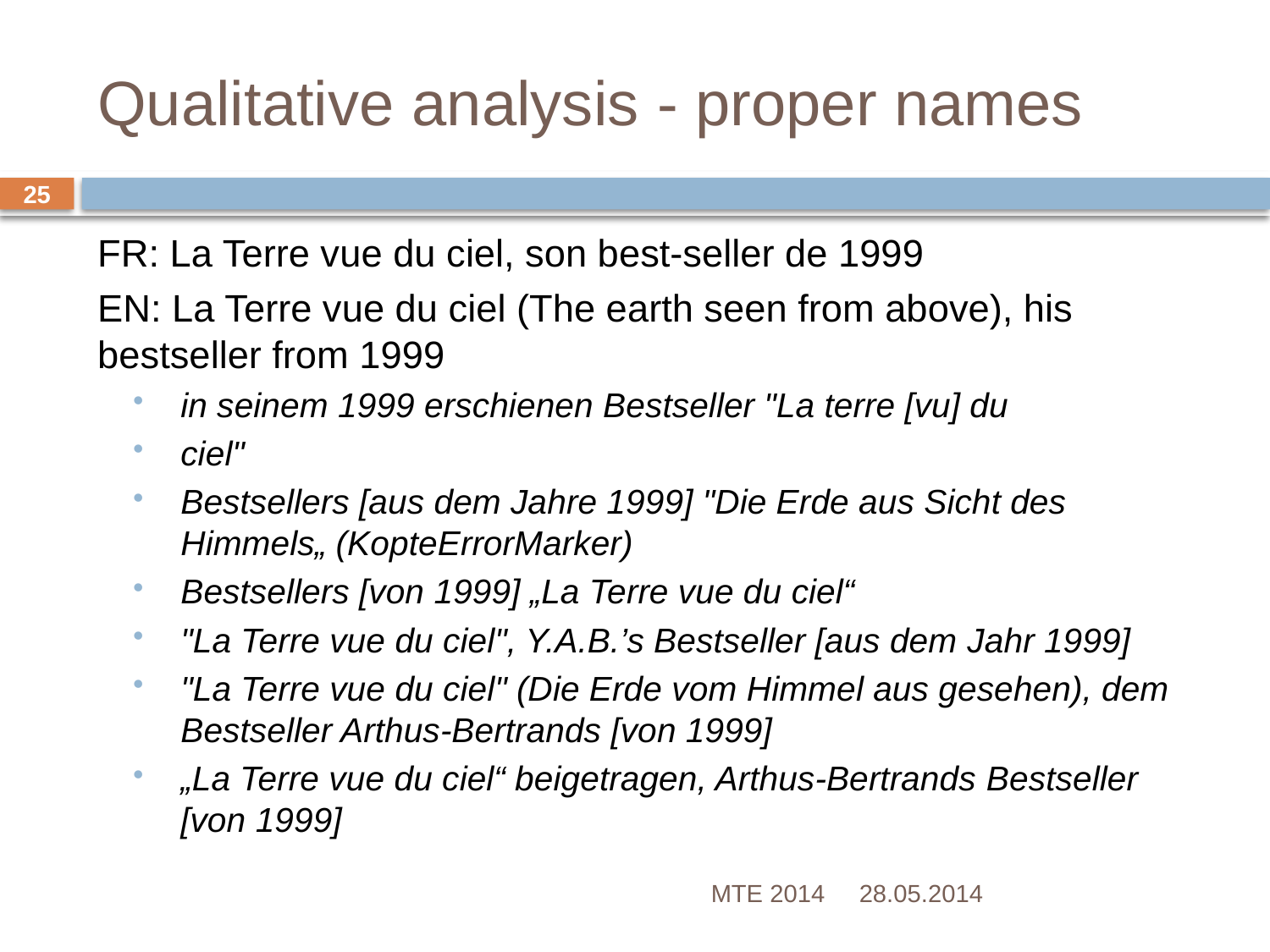

# Qualitative analysis - proper names
25
FR: La Terre vue du ciel, son best-seller de 1999
EN: La Terre vue du ciel (The earth seen from above), his bestseller from 1999
in seinem 1999 erschienen Bestseller "La terre [vu] du
ciel"
Bestsellers [aus dem Jahre 1999] "Die Erde aus Sicht des Himmels„ (KopteErrorMarker)
Bestsellers [von 1999] „La Terre vue du ciel“
"La Terre vue du ciel", Y.A.B.’s Bestseller [aus dem Jahr 1999]
"La Terre vue du ciel" (Die Erde vom Himmel aus gesehen), dem Bestseller Arthus-Bertrands [von 1999]
„La Terre vue du ciel“ beigetragen, Arthus-Bertrands Bestseller [von 1999]
MTE 2014
28.05.2014